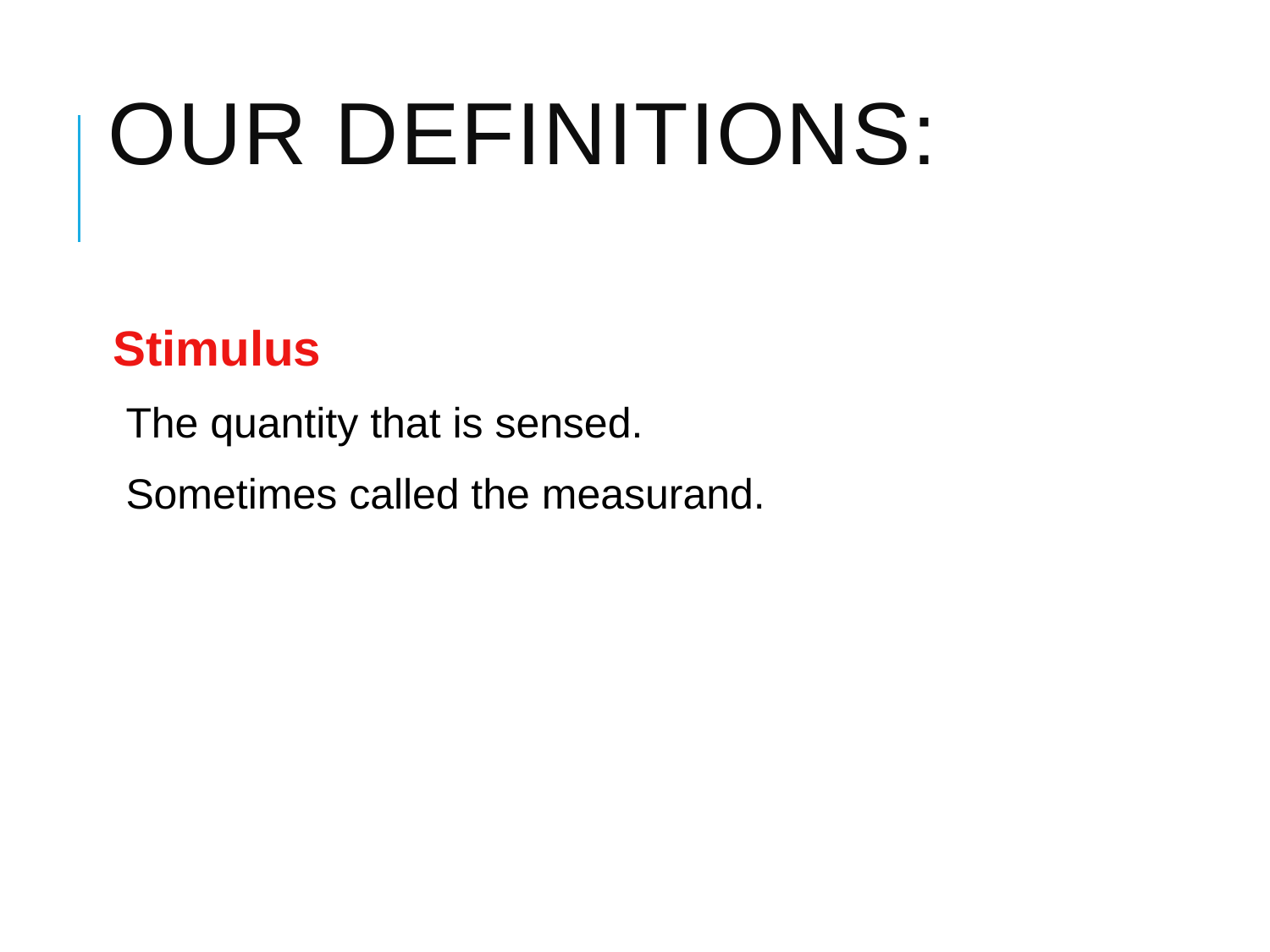

# Our definitions:
Stimulus
The quantity that is sensed.
Sometimes called the measurand.